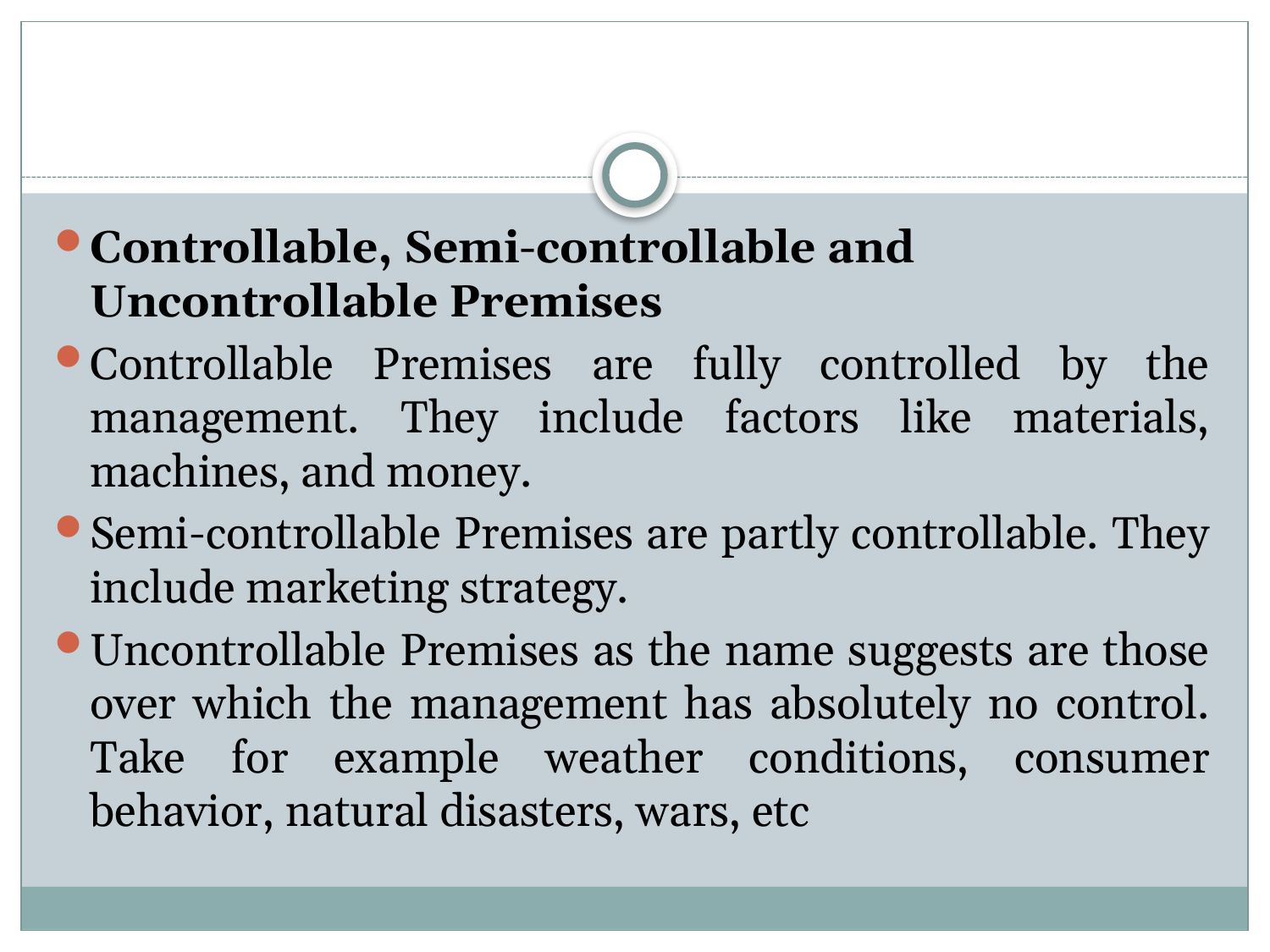

#
Controllable, Semi-controllable and Uncontrollable Premises
Controllable Premises are fully controlled by the management. They include factors like materials, machines, and money.
Semi-controllable Premises are partly controllable. They include marketing strategy.
Uncontrollable Premises as the name suggests are those over which the management has absolutely no control. Take for example weather conditions, consumer behavior, natural disasters, wars, etc